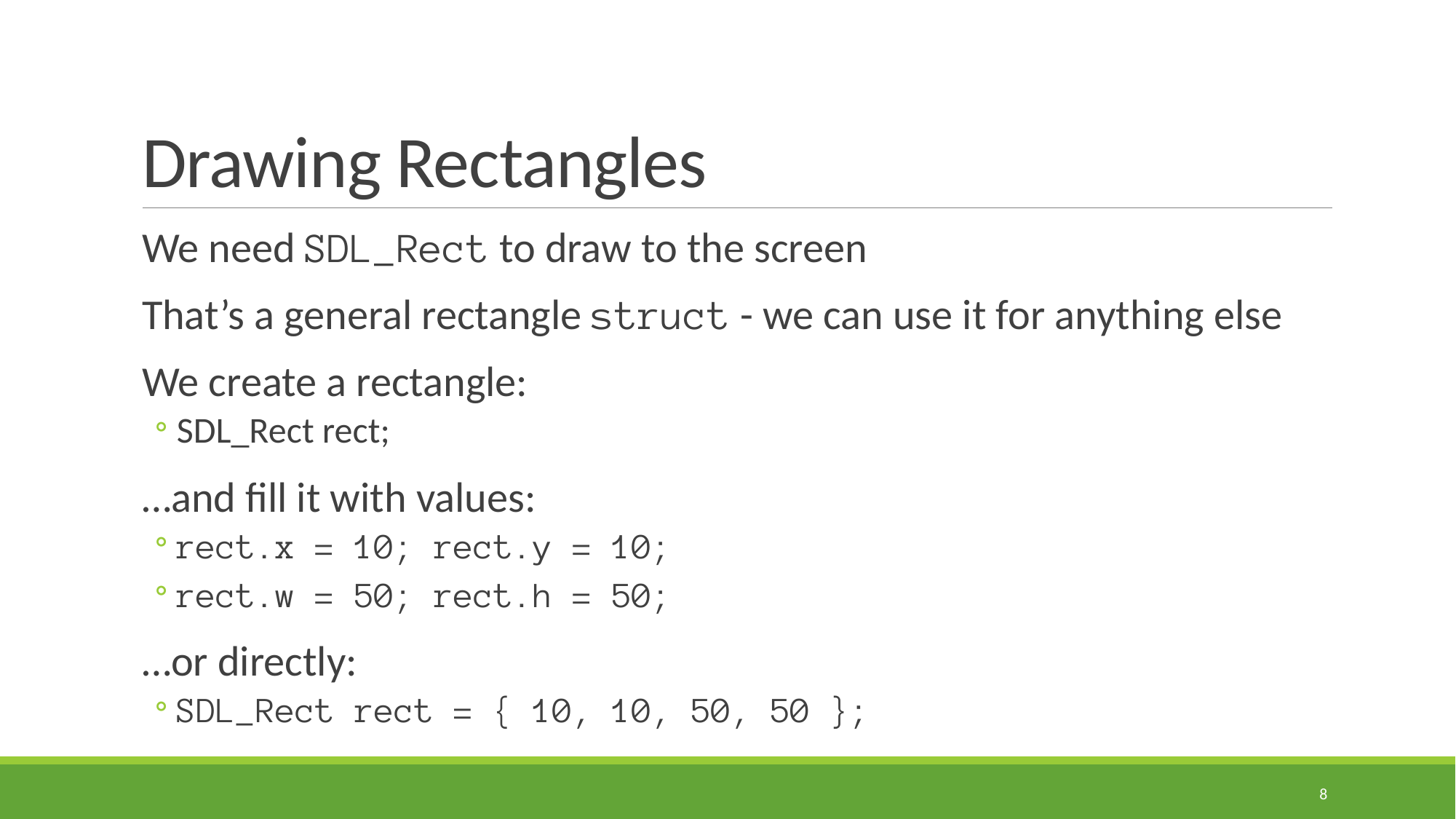

# Drawing Rectangles
We need SDL_Rect to draw to the screen
That’s a general rectangle struct - we can use it for anything else
We create a rectangle:
SDL_Rect rect;
…and fill it with values:
rect.x = 10; rect.y = 10;
rect.w = 50; rect.h = 50;
…or directly:
SDL_Rect rect = { 10, 10, 50, 50 };
8